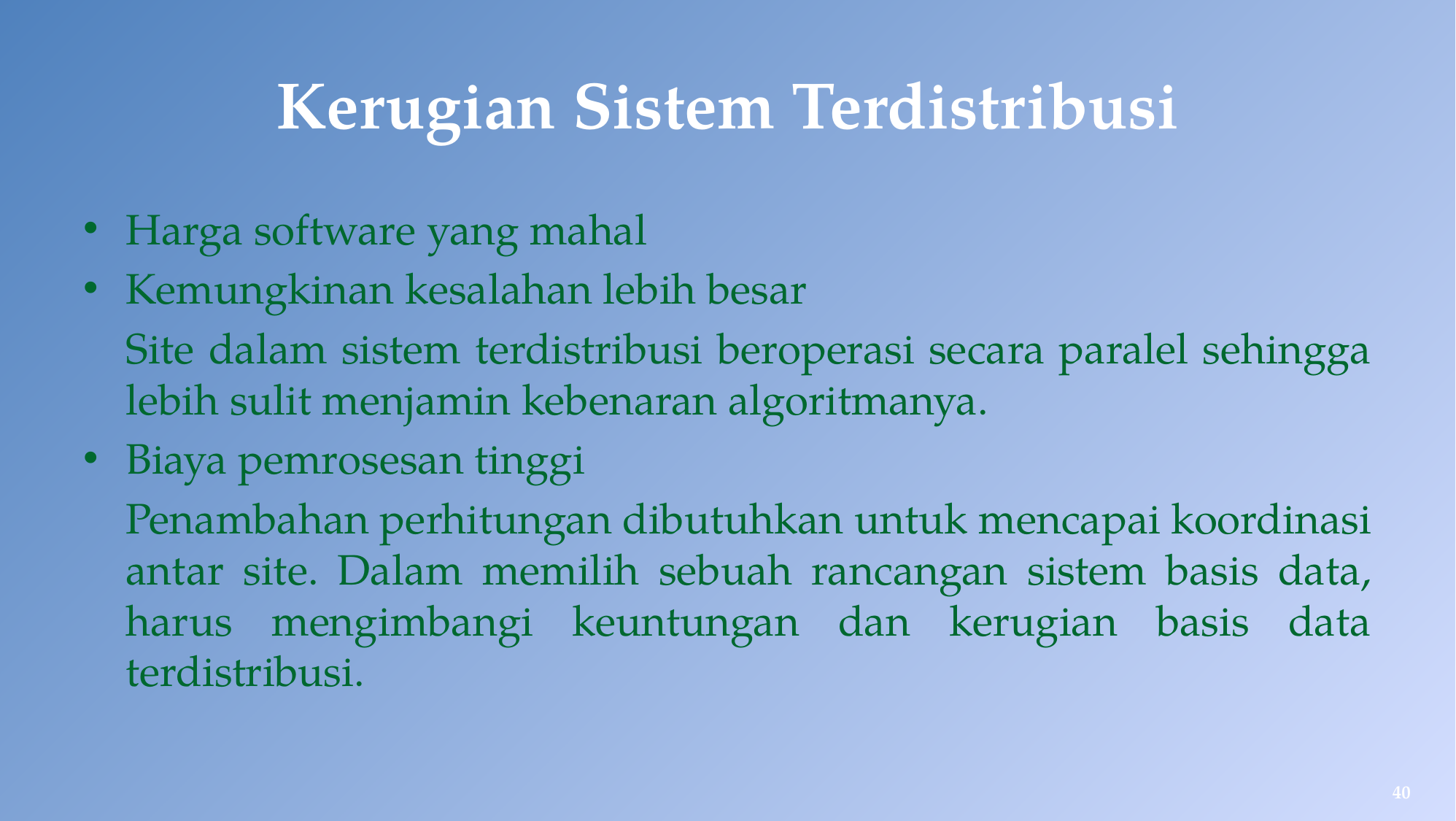

# Kerugian Sistem Terdistribusi
Harga software yang mahal
Kemungkinan kesalahan lebih besar
	Site dalam sistem terdistribusi beroperasi secara paralel sehingga lebih sulit menjamin kebenaran algoritmanya.
Biaya pemrosesan tinggi
	Penambahan perhitungan dibutuhkan untuk mencapai koordinasi antar site. Dalam memilih sebuah rancangan sistem basis data, harus mengimbangi keuntungan dan kerugian basis data terdistribusi.

40